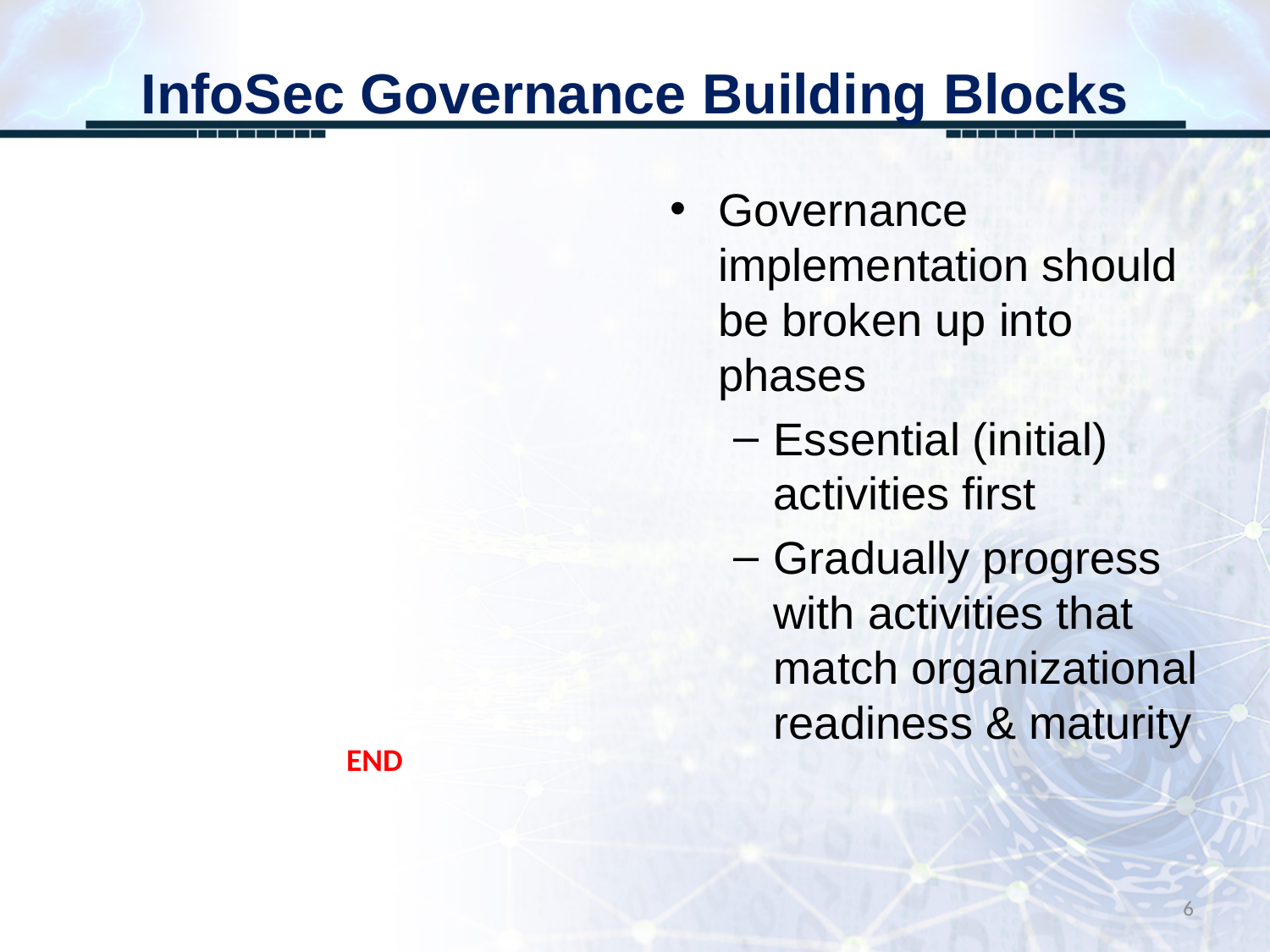

# InfoSec Governance Building Blocks
Governance implementation should be broken up into phases
Essential (initial) activities first
Gradually progress with activities that match organizational readiness & maturity
END
6